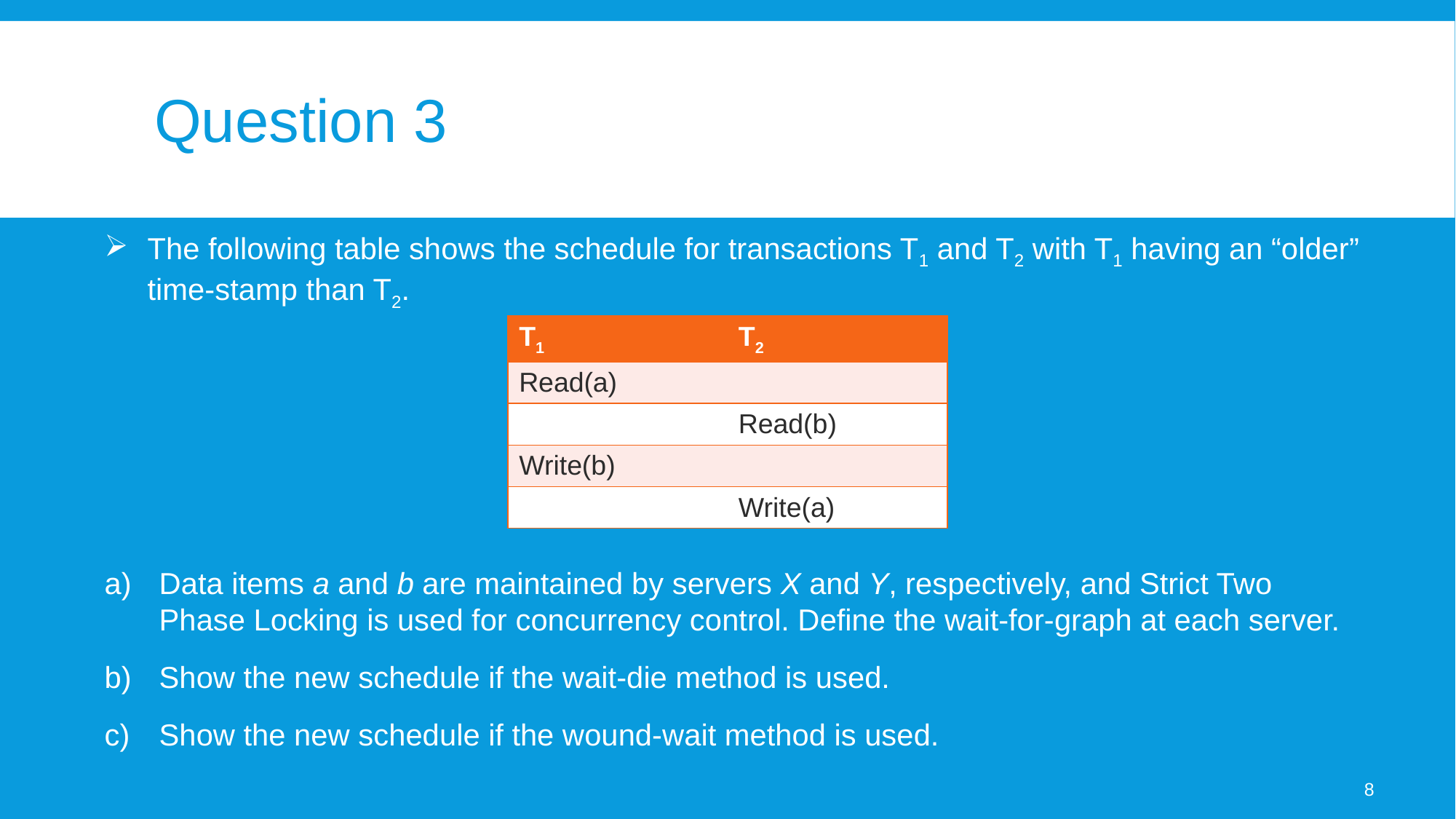

# Question 3
The following table shows the schedule for transactions T1 and T2 with T1 having an “older” time-stamp than T2.

Data items a and b are maintained by servers X and Y, respectively, and Strict Two Phase Locking is used for concurrency control. Define the wait-for-graph at each server.
Show the new schedule if the wait-die method is used.
Show the new schedule if the wound-wait method is used.
| T1 | T2 |
| --- | --- |
| Read(a) |  |
|  | Read(b) |
| Write(b) |  |
|  | Write(a) |
8